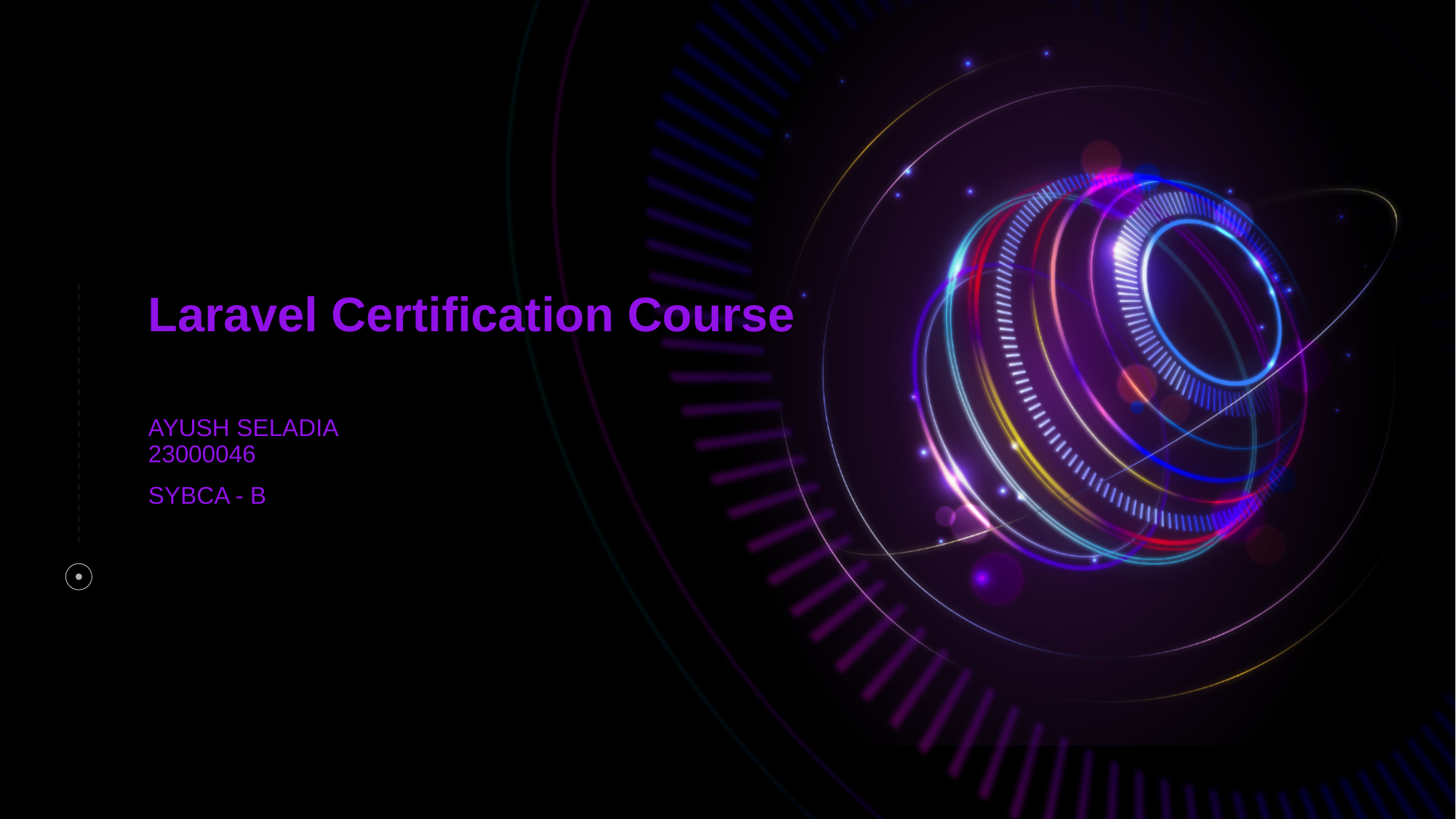

Laravel Certification Course
AYUSH SELADIA
23000046
SYBCA - B